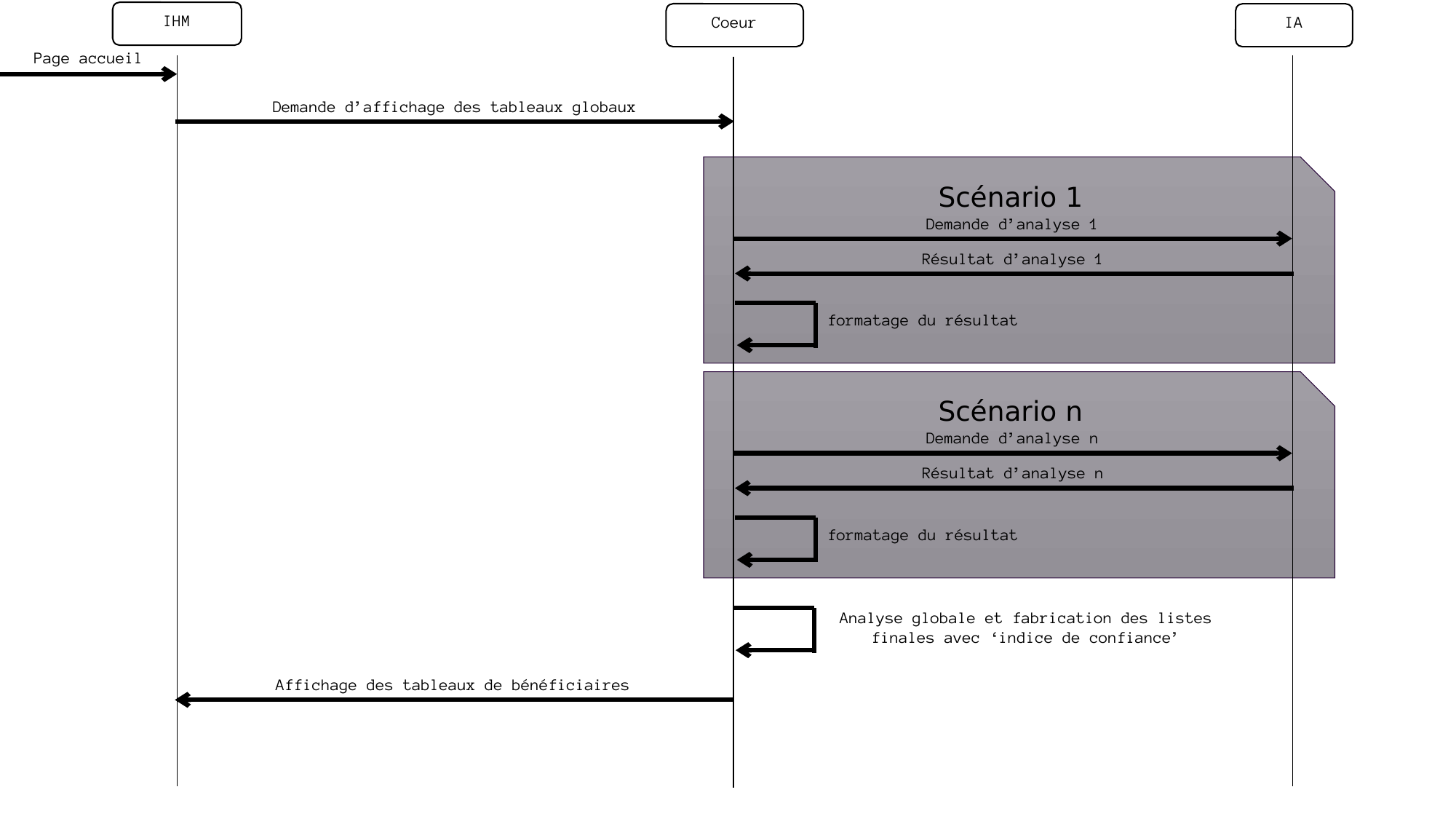

IHM
Coeur
IA
Page accueil
Demande d’affichage des tableaux globaux
Scénario 1
Demande d’analyse 1
Résultat d’analyse 1
formatage du résultat
Scénario n
Demande d’analyse n
Résultat d’analyse n
formatage du résultat
Analyse globale et fabrication des listes finales avec ‘indice de confiance’
Affichage des tableaux de bénéficiaires